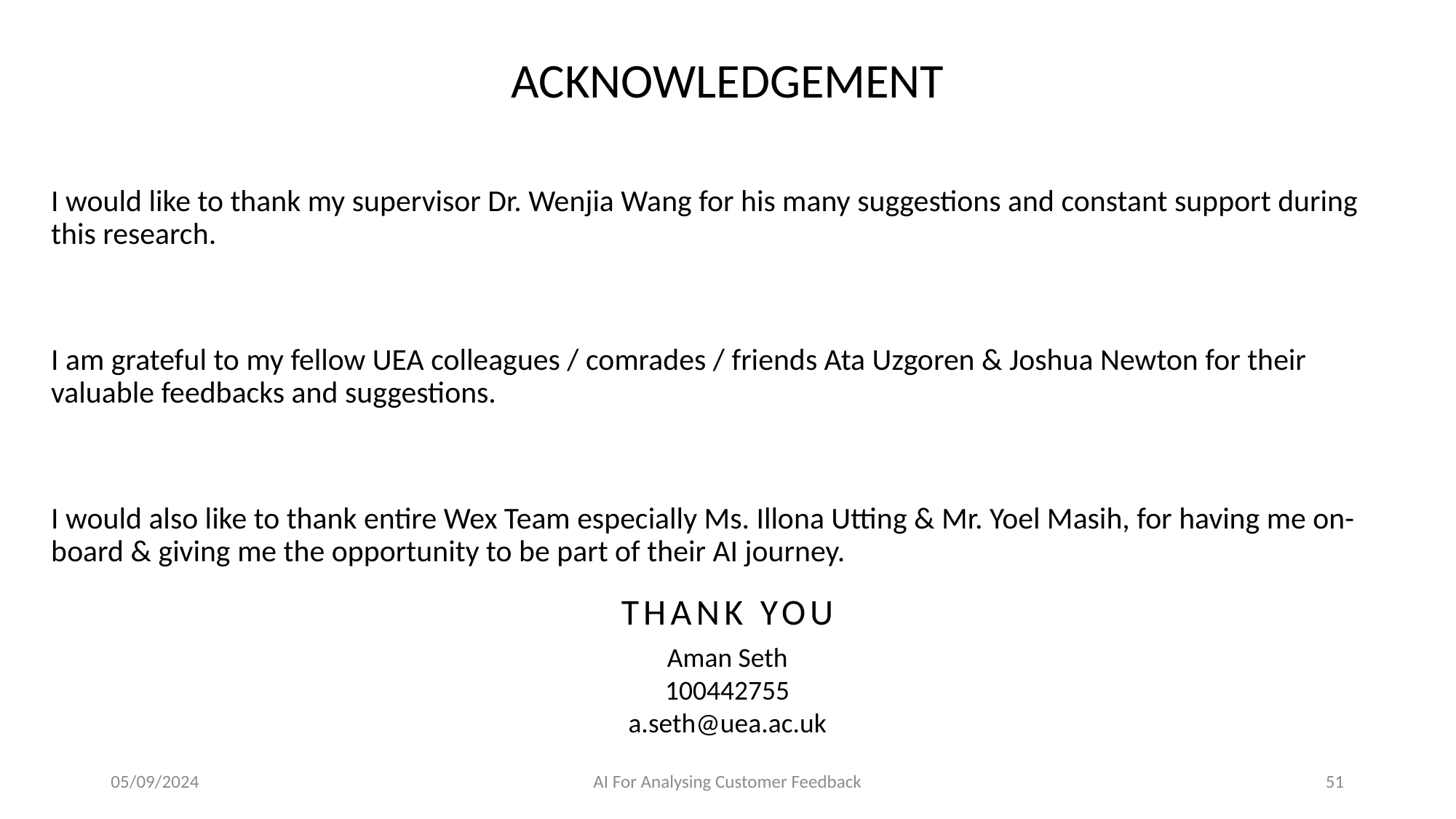

# ACKNOWLEDGEMENT
I would like to thank my supervisor Dr. Wenjia Wang for his many suggestions and constant support during this research.

I am grateful to my fellow UEA colleagues / comrades / friends Ata Uzgoren & Joshua Newton for their valuable feedbacks and suggestions.

I would also like to thank entire Wex Team especially Ms. Illona Utting & Mr. Yoel Masih, for having me on-board & giving me the opportunity to be part of their AI journey.
THANK YOU
Aman Seth
100442755
a.seth@uea.ac.uk

05/09/2024
AI For Analysing Customer Feedback
51